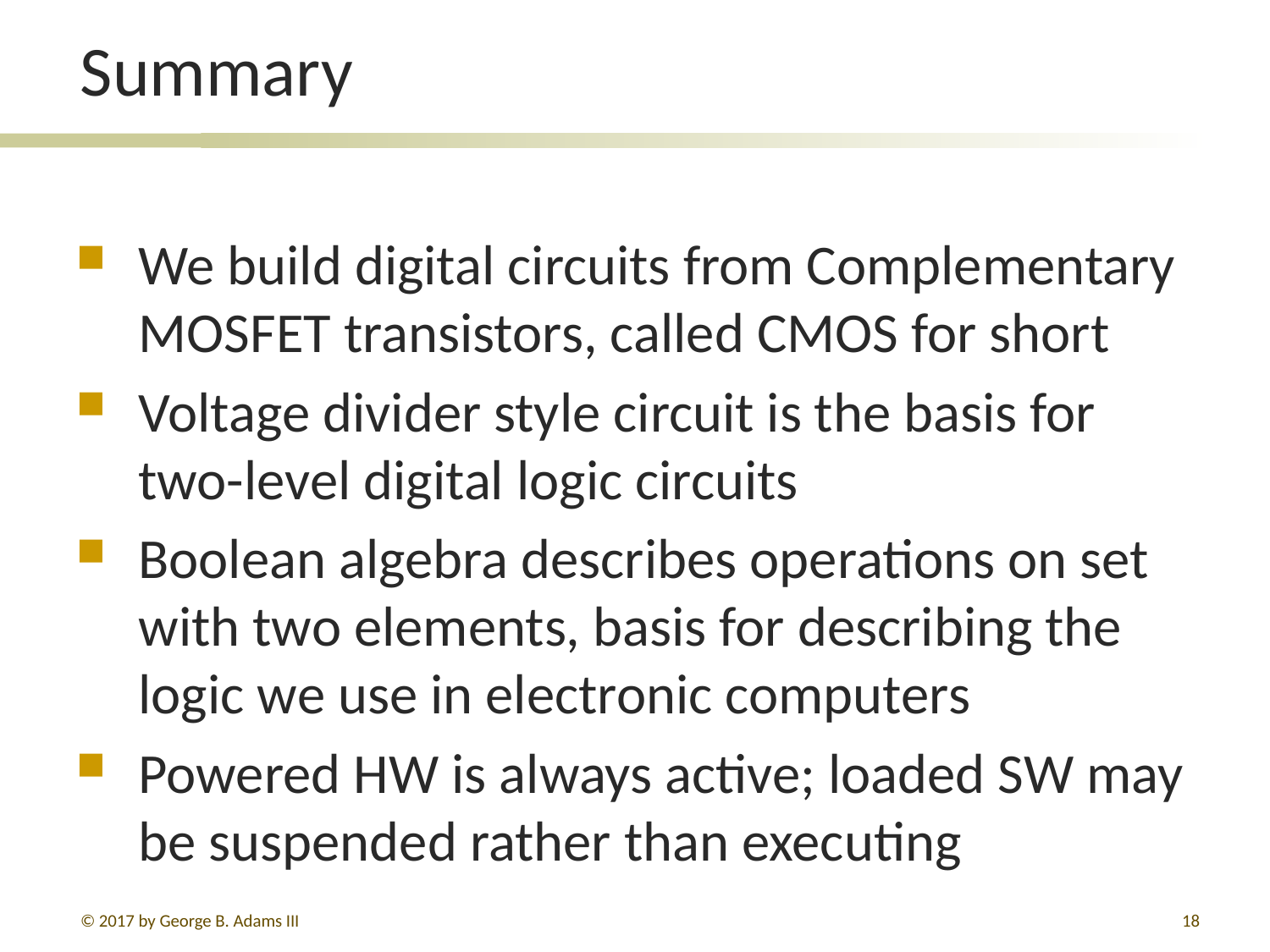

# Summary
We build digital circuits from Complementary MOSFET transistors, called CMOS for short
Voltage divider style circuit is the basis for two-level digital logic circuits
Boolean algebra describes operations on set with two elements, basis for describing the logic we use in electronic computers
Powered HW is always active; loaded SW may be suspended rather than executing

© 2017 by George B. Adams III
18